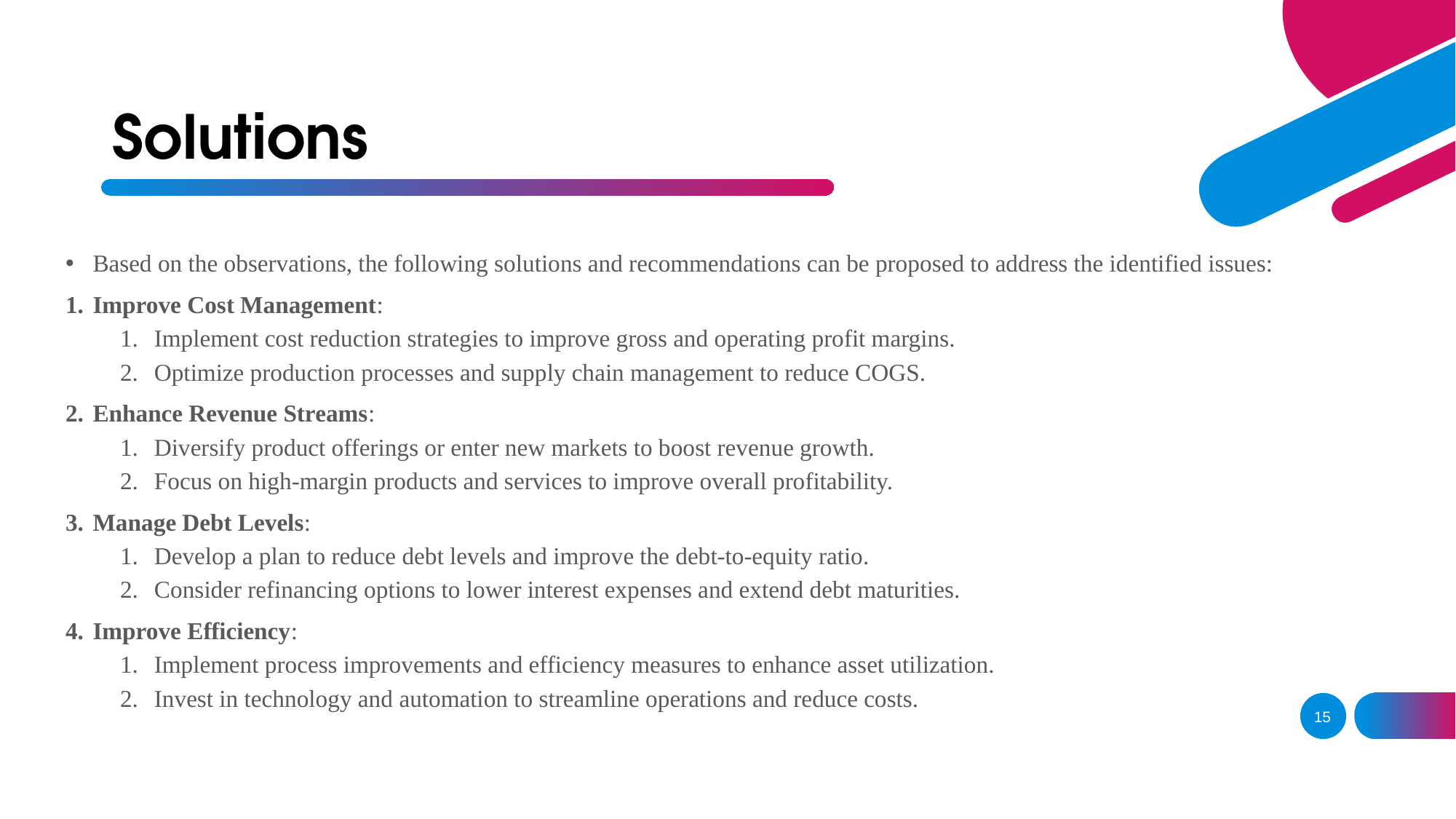

# Solutions
Based on the observations, the following solutions and recommendations can be proposed to address the identified issues:
Improve Cost Management:
Implement cost reduction strategies to improve gross and operating profit margins.
Optimize production processes and supply chain management to reduce COGS.
Enhance Revenue Streams:
Diversify product offerings or enter new markets to boost revenue growth.
Focus on high-margin products and services to improve overall profitability.
Manage Debt Levels:
Develop a plan to reduce debt levels and improve the debt-to-equity ratio.
Consider refinancing options to lower interest expenses and extend debt maturities.
Improve Efficiency:
Implement process improvements and efficiency measures to enhance asset utilization.
Invest in technology and automation to streamline operations and reduce costs.
15